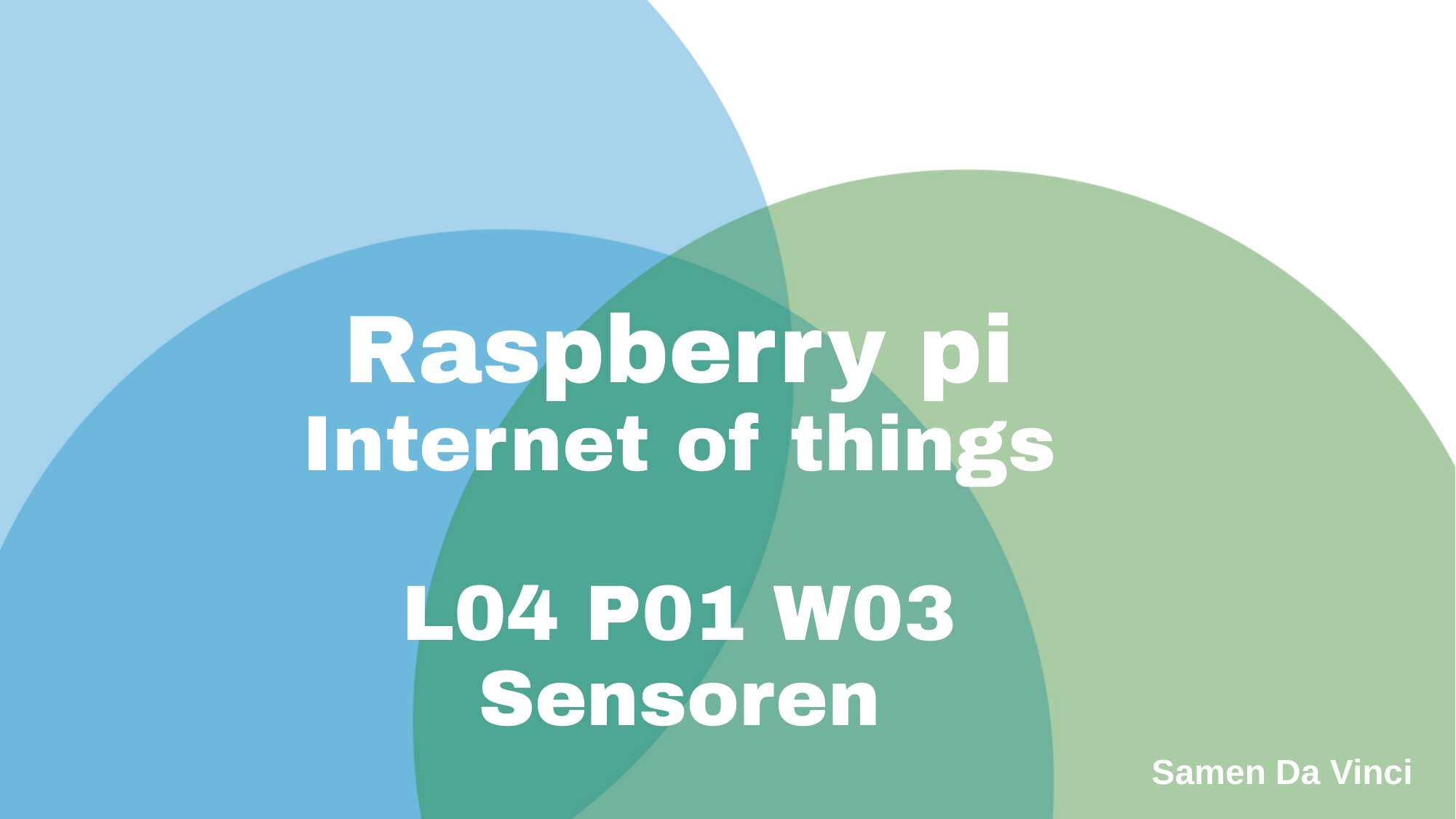

# Raspberry pi Internet of things L04 P01 W03 Sensoren
Samen Da Vinci